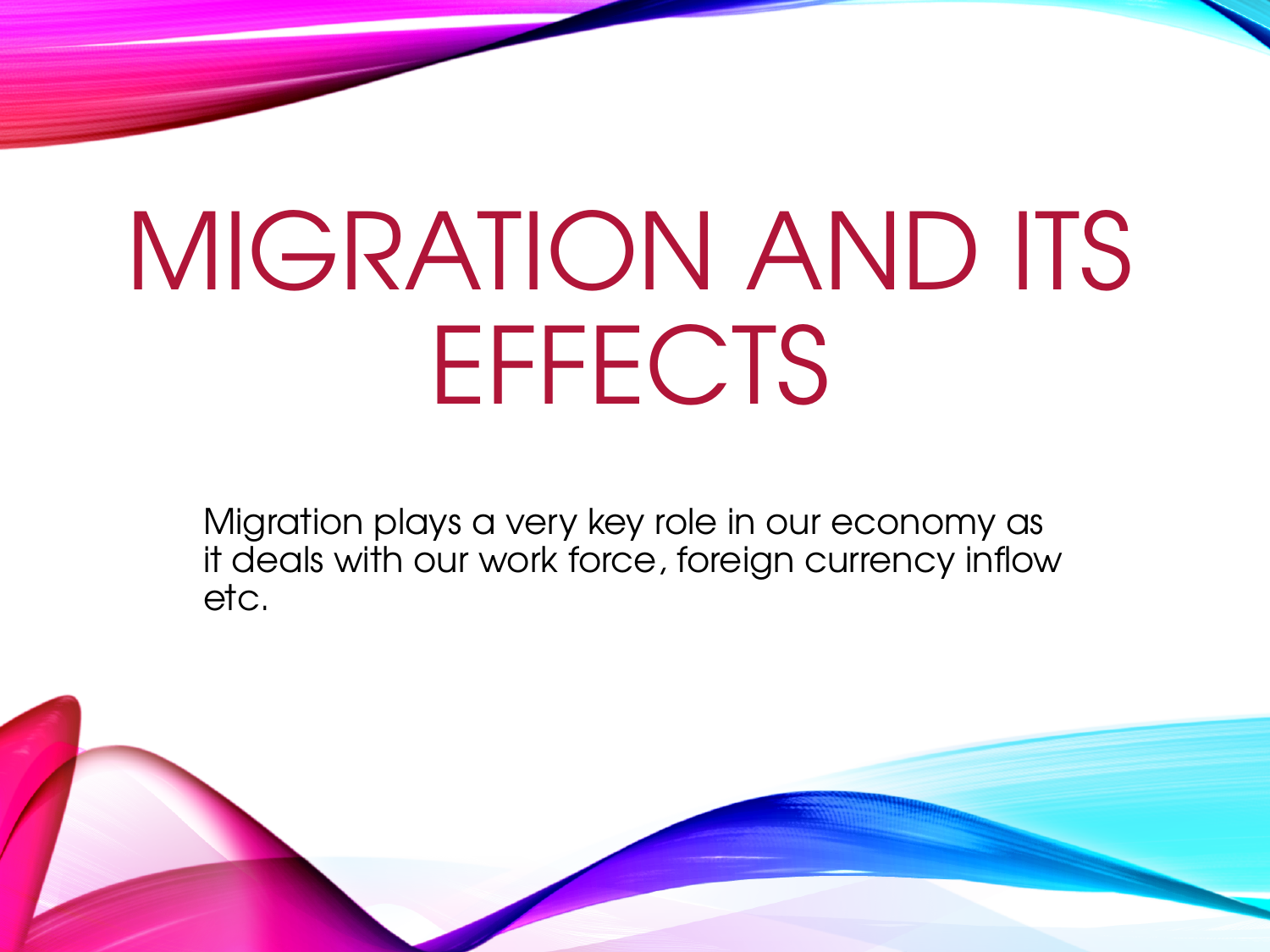

# MIGRATION AND ITS EFFECTS
Migration plays a very key role in our economy as it deals with our work force, foreign currency inflow etc.